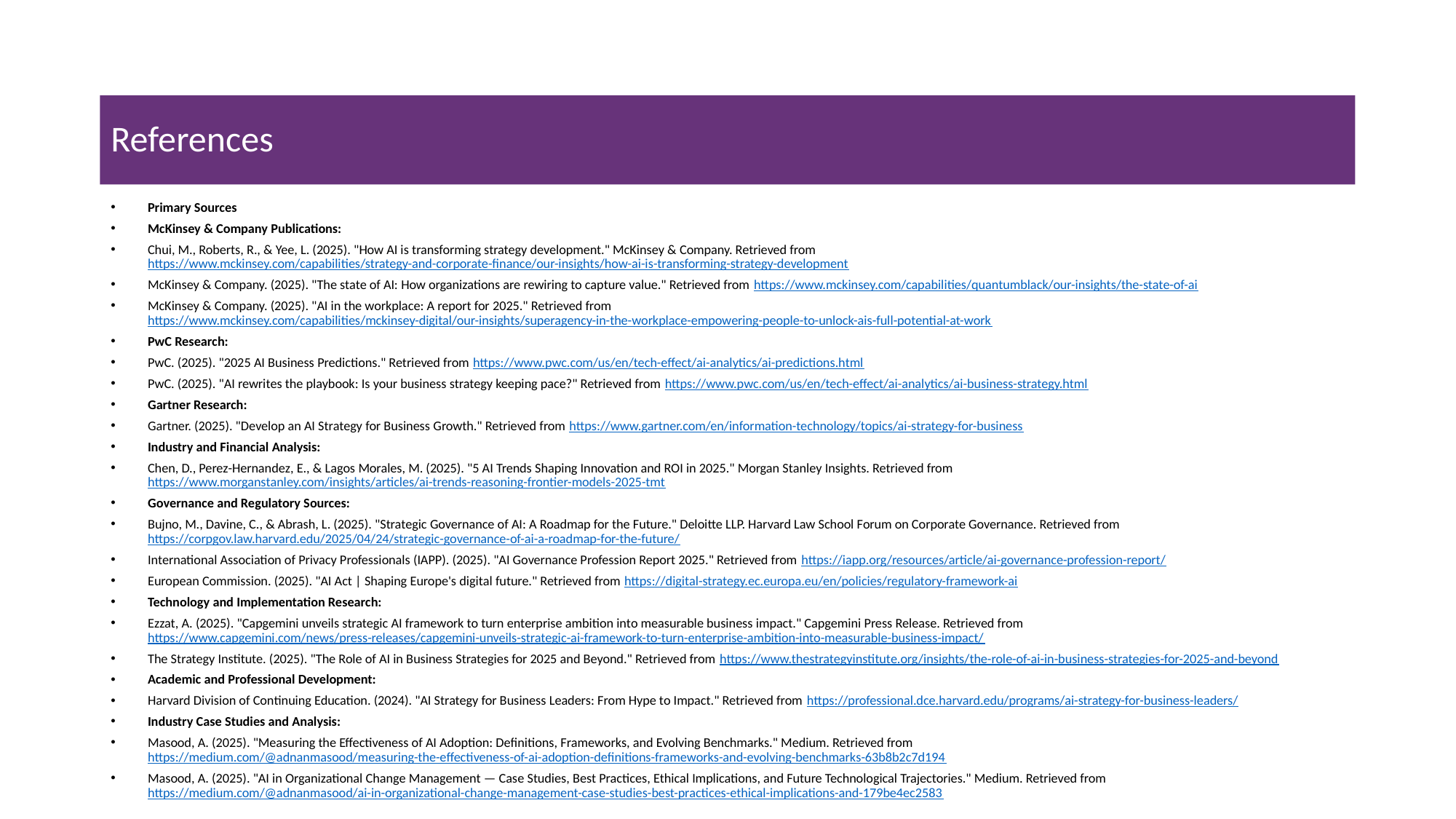

# References
Primary Sources
McKinsey & Company Publications:
Chui, M., Roberts, R., & Yee, L. (2025). "How AI is transforming strategy development." McKinsey & Company. Retrieved from https://www.mckinsey.com/capabilities/strategy-and-corporate-finance/our-insights/how-ai-is-transforming-strategy-development
McKinsey & Company. (2025). "The state of AI: How organizations are rewiring to capture value." Retrieved from https://www.mckinsey.com/capabilities/quantumblack/our-insights/the-state-of-ai
McKinsey & Company. (2025). "AI in the workplace: A report for 2025." Retrieved from https://www.mckinsey.com/capabilities/mckinsey-digital/our-insights/superagency-in-the-workplace-empowering-people-to-unlock-ais-full-potential-at-work
PwC Research:
PwC. (2025). "2025 AI Business Predictions." Retrieved from https://www.pwc.com/us/en/tech-effect/ai-analytics/ai-predictions.html
PwC. (2025). "AI rewrites the playbook: Is your business strategy keeping pace?" Retrieved from https://www.pwc.com/us/en/tech-effect/ai-analytics/ai-business-strategy.html
Gartner Research:
Gartner. (2025). "Develop an AI Strategy for Business Growth." Retrieved from https://www.gartner.com/en/information-technology/topics/ai-strategy-for-business
Industry and Financial Analysis:
Chen, D., Perez-Hernandez, E., & Lagos Morales, M. (2025). "5 AI Trends Shaping Innovation and ROI in 2025." Morgan Stanley Insights. Retrieved from https://www.morganstanley.com/insights/articles/ai-trends-reasoning-frontier-models-2025-tmt
Governance and Regulatory Sources:
Bujno, M., Davine, C., & Abrash, L. (2025). "Strategic Governance of AI: A Roadmap for the Future." Deloitte LLP. Harvard Law School Forum on Corporate Governance. Retrieved from https://corpgov.law.harvard.edu/2025/04/24/strategic-governance-of-ai-a-roadmap-for-the-future/
International Association of Privacy Professionals (IAPP). (2025). "AI Governance Profession Report 2025." Retrieved from https://iapp.org/resources/article/ai-governance-profession-report/
European Commission. (2025). "AI Act | Shaping Europe's digital future." Retrieved from https://digital-strategy.ec.europa.eu/en/policies/regulatory-framework-ai
Technology and Implementation Research:
Ezzat, A. (2025). "Capgemini unveils strategic AI framework to turn enterprise ambition into measurable business impact." Capgemini Press Release. Retrieved from https://www.capgemini.com/news/press-releases/capgemini-unveils-strategic-ai-framework-to-turn-enterprise-ambition-into-measurable-business-impact/
The Strategy Institute. (2025). "The Role of AI in Business Strategies for 2025 and Beyond." Retrieved from https://www.thestrategyinstitute.org/insights/the-role-of-ai-in-business-strategies-for-2025-and-beyond
Academic and Professional Development:
Harvard Division of Continuing Education. (2024). "AI Strategy for Business Leaders: From Hype to Impact." Retrieved from https://professional.dce.harvard.edu/programs/ai-strategy-for-business-leaders/
Industry Case Studies and Analysis:
Masood, A. (2025). "Measuring the Effectiveness of AI Adoption: Definitions, Frameworks, and Evolving Benchmarks." Medium. Retrieved from https://medium.com/@adnanmasood/measuring-the-effectiveness-of-ai-adoption-definitions-frameworks-and-evolving-benchmarks-63b8b2c7d194
Masood, A. (2025). "AI in Organizational Change Management — Case Studies, Best Practices, Ethical Implications, and Future Technological Trajectories." Medium. Retrieved from https://medium.com/@adnanmasood/ai-in-organizational-change-management-case-studies-best-practices-ethical-implications-and-179be4ec2583